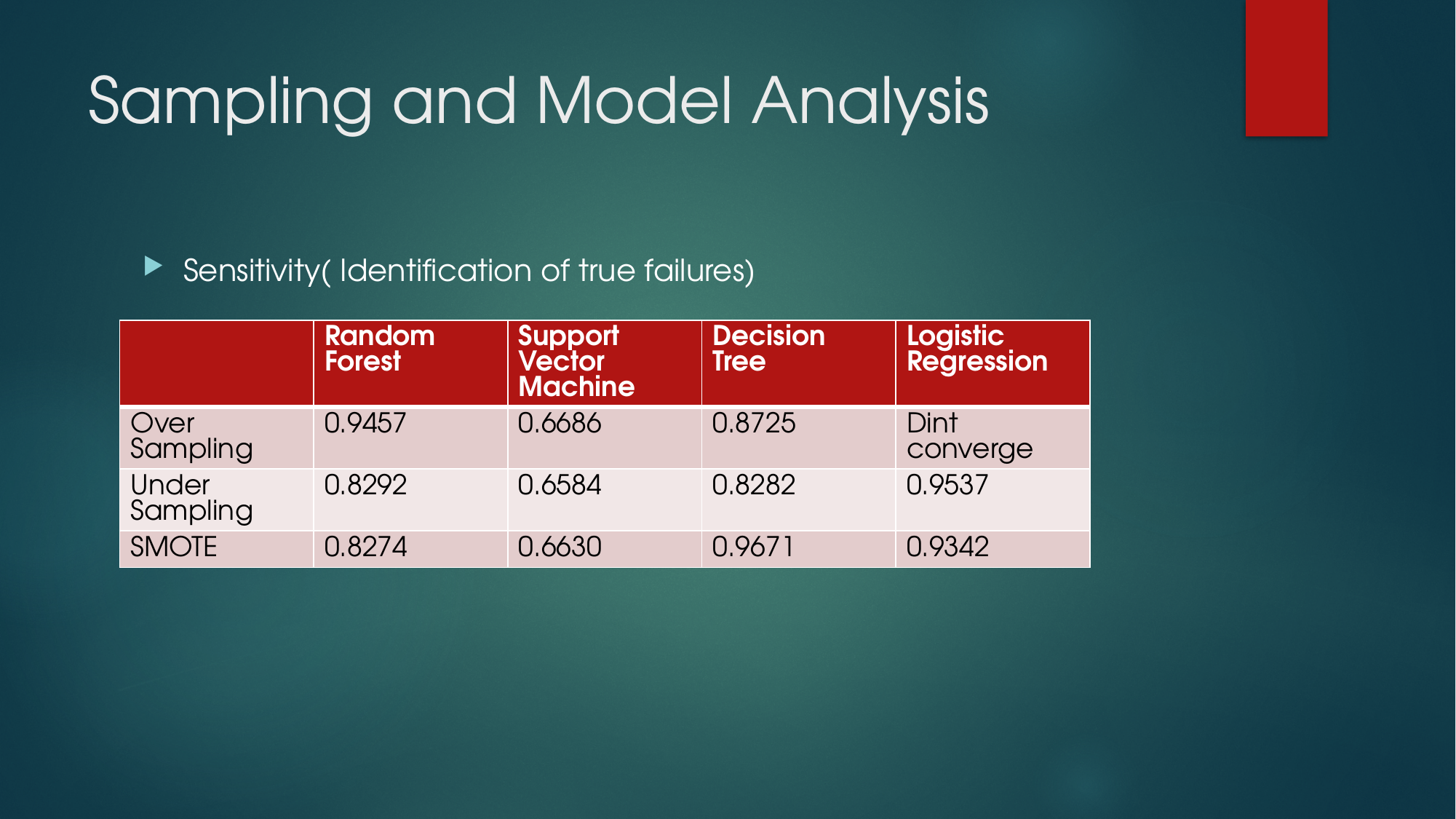

# Sampling and Model Analysis
Sensitivity( Identification of true failures)
|  | Random Forest | Support Vector Machine | Decision Tree | Logistic Regression |
| --- | --- | --- | --- | --- |
| Over Sampling | 0.9457 | 0.6686 | 0.8725 | Dint converge |
| Under Sampling | 0.8292 | 0.6584 | 0.8282 | 0.9537 |
| SMOTE | 0.8274 | 0.6630 | 0.9671 | 0.9342 |